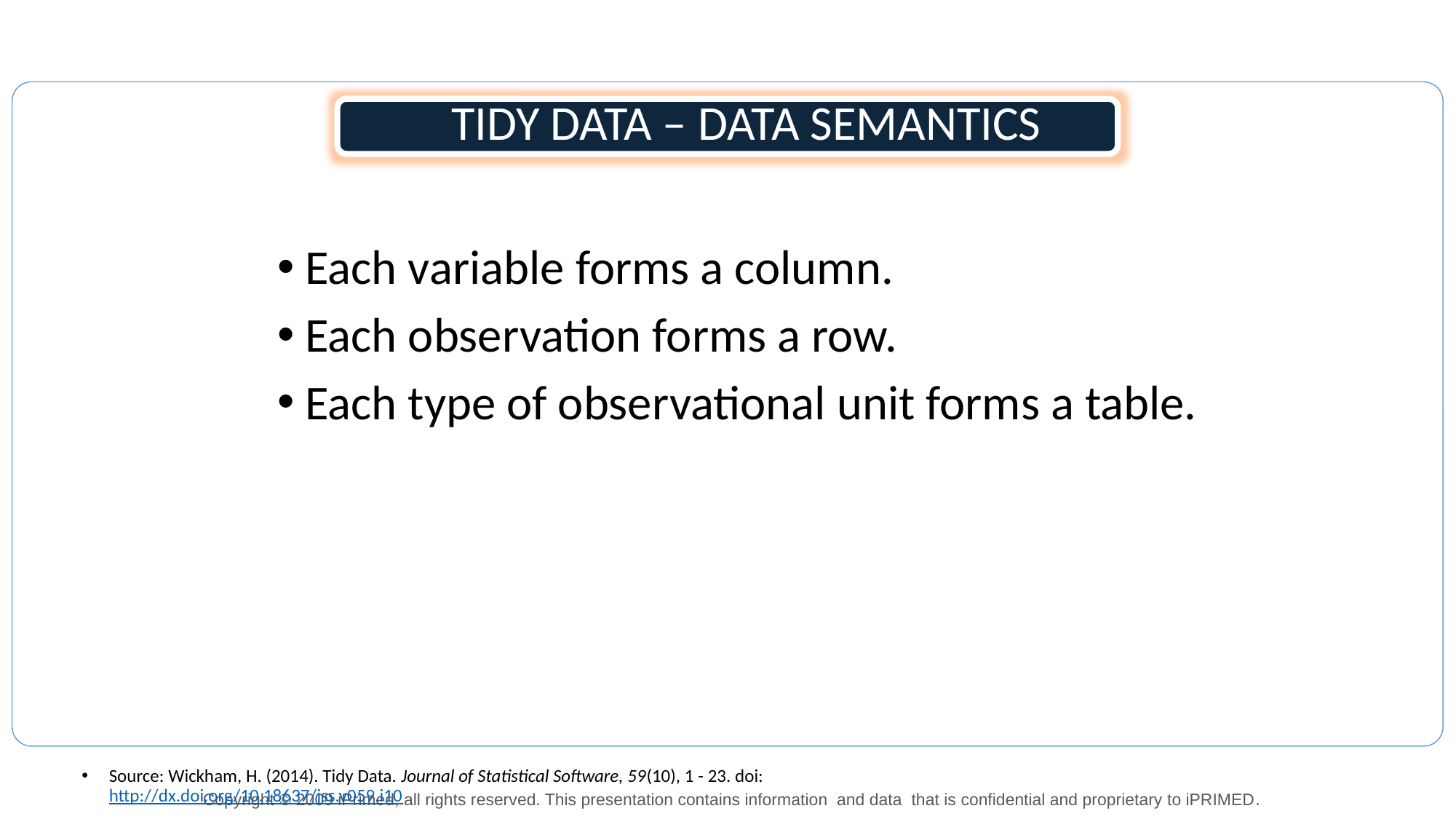

TIDY DATA – DATA SEMANTICS
                                TIDY DATA

Each variable forms a column.
Each observation forms a row.
Each type of observational unit forms a table.
Source: Wickham, H. (2014). Tidy Data. Journal of Statistical Software, 59(10), 1 - 23. doi:http://dx.doi.org/10.18637/jss.v059.i10